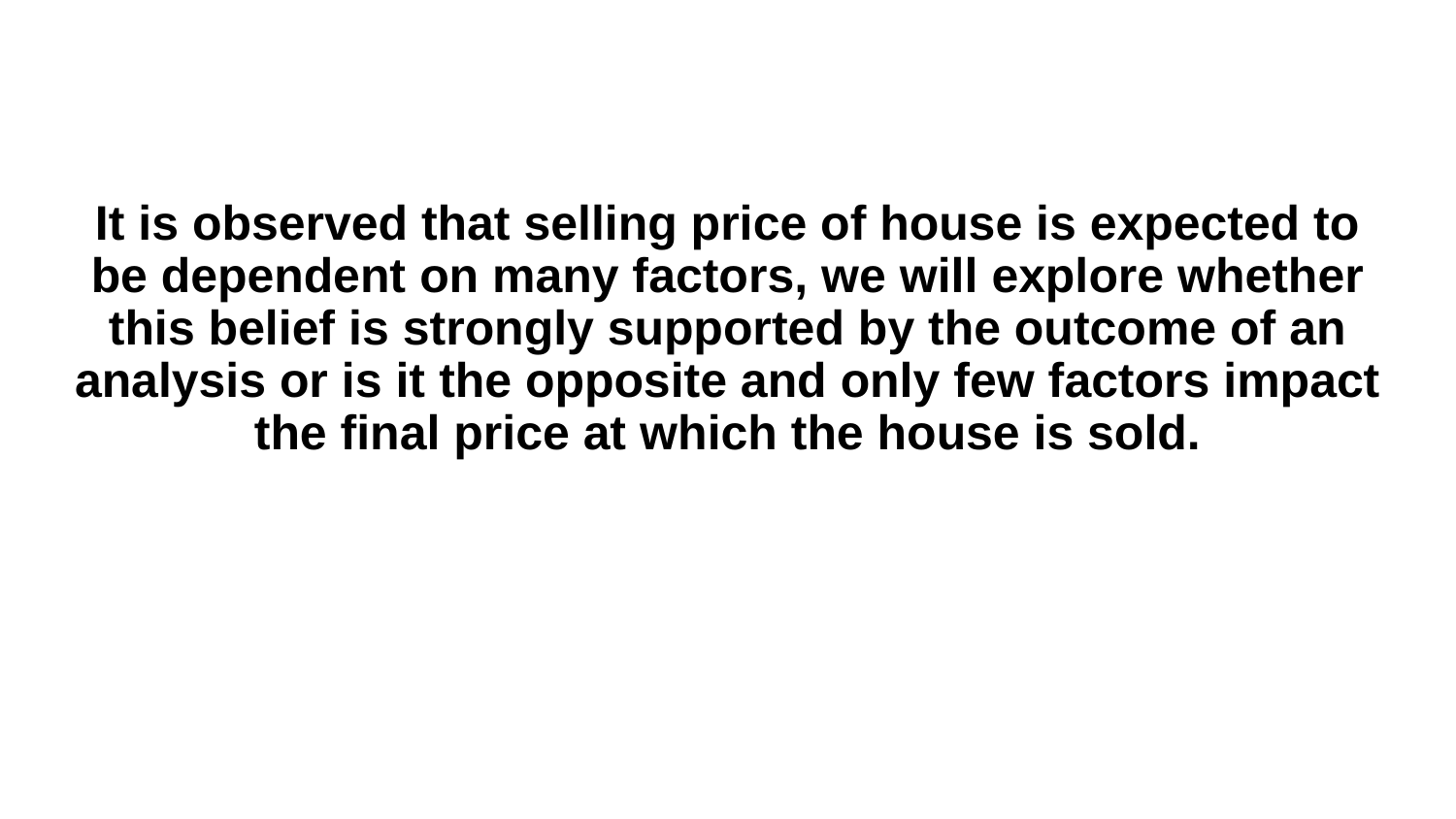

It is observed that selling price of house is expected to be dependent on many factors, we will explore whether this belief is strongly supported by the outcome of an analysis or is it the opposite and only few factors impact the final price at which the house is sold.